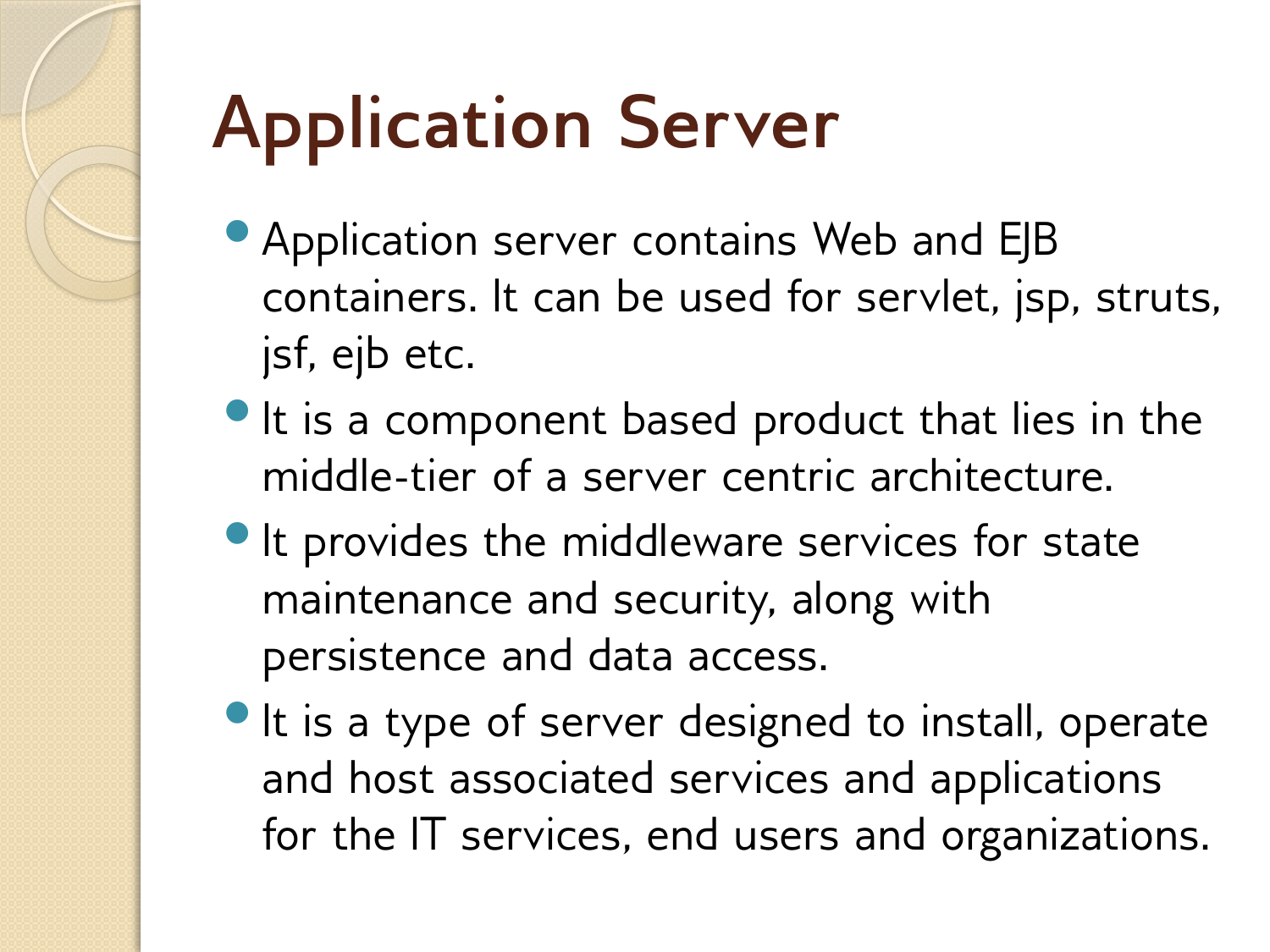

# Application Server
Application server contains Web and EJB containers. It can be used for servlet, jsp, struts, jsf, ejb etc.
It is a component based product that lies in the middle-tier of a server centric architecture.
It provides the middleware services for state maintenance and security, along with persistence and data access.
It is a type of server designed to install, operate and host associated services and applications for the IT services, end users and organizations.